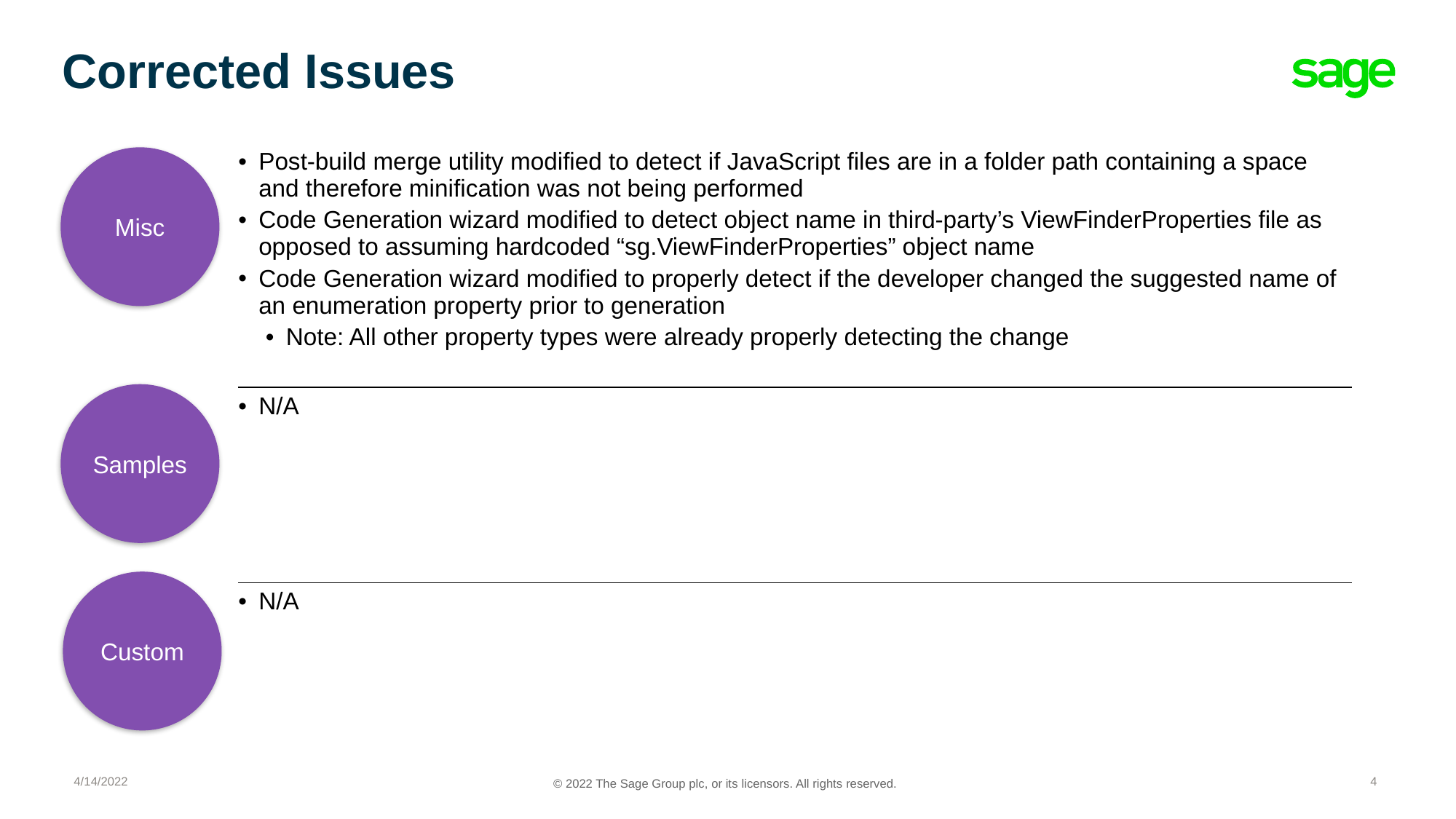

# Corrected Issues
| Post-build merge utility modified to detect if JavaScript files are in a folder path containing a space and therefore minification was not being performed Code Generation wizard modified to detect object name in third-party’s ViewFinderProperties file as opposed to assuming hardcoded “sg.ViewFinderProperties” object name Code Generation wizard modified to properly detect if the developer changed the suggested name of an enumeration property prior to generation Note: All other property types were already properly detecting the change |
| --- |
| N/A |
| N/A |
Misc
Samples
Custom
4/14/2022
4